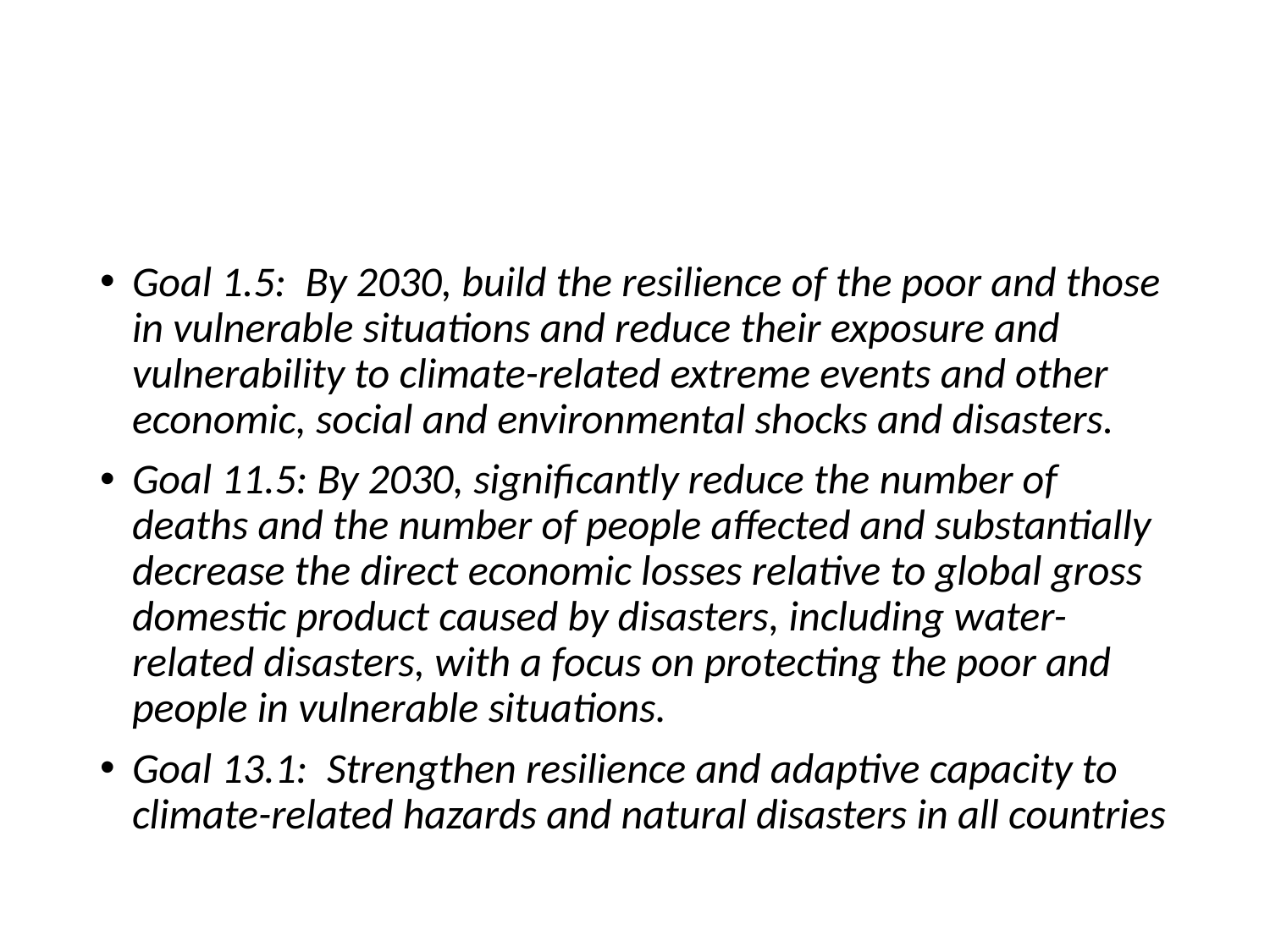

#
Goal 1.5:  By 2030, build the resilience of the poor and those in vulnerable situations and reduce their exposure and vulnerability to climate-related extreme events and other economic, social and environmental shocks and disasters.
Goal 11.5: By 2030, significantly reduce the number of deaths and the number of people affected and substantially decrease the direct economic losses relative to global gross domestic product caused by disasters, including water-related disasters, with a focus on protecting the poor and people in vulnerable situations.
Goal 13.1:  Strengthen resilience and adaptive capacity to climate-related hazards and natural disasters in all countries